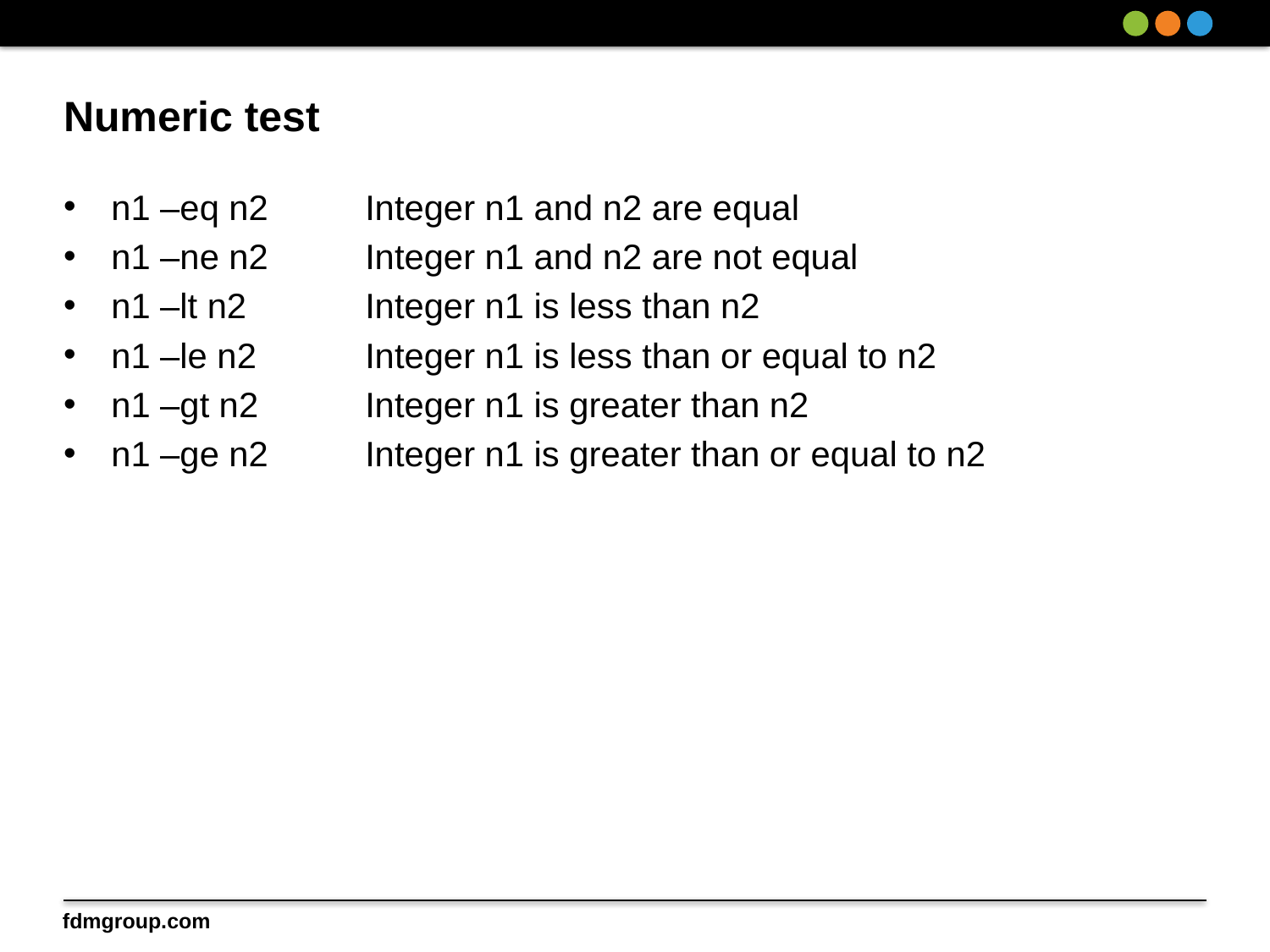

# Numeric test
n1 –eq n2	Integer n1 and n2 are equal
n1 –ne n2	Integer n1 and n2 are not equal
n1 –lt n2	Integer n1 is less than n2
n1 –le n2	Integer n1 is less than or equal to n2
n1 –gt n2	Integer n1 is greater than n2
n1 –ge n2	Integer n1 is greater than or equal to n2